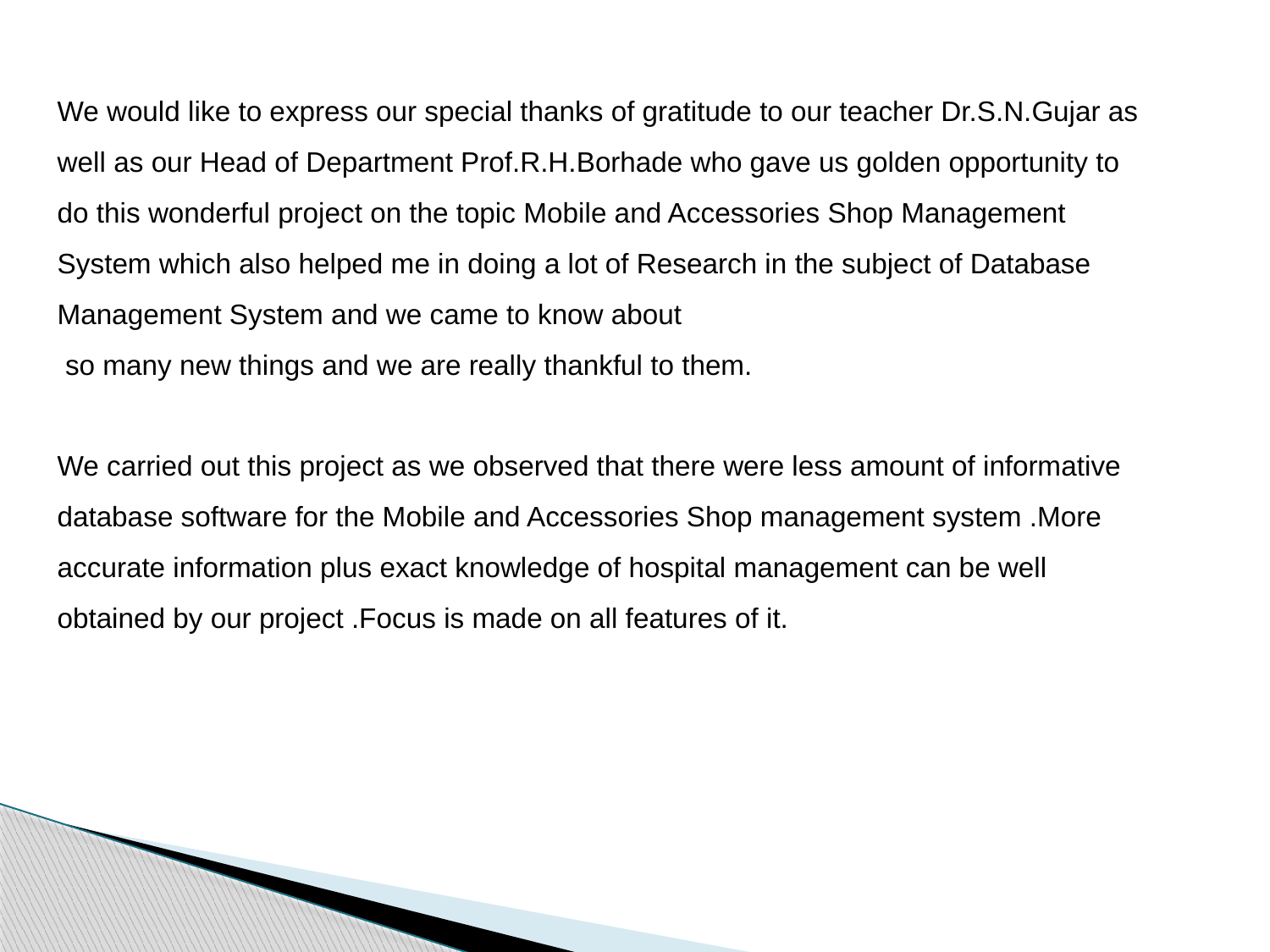

We would like to express our special thanks of gratitude to our teacher Dr.S.N.Gujar as well as our Head of Department Prof.R.H.Borhade who gave us golden opportunity to do this wonderful project on the topic Mobile and Accessories Shop Management System which also helped me in doing a lot of Research in the subject of Database Management System and we came to know about
 so many new things and we are really thankful to them.

We carried out this project as we observed that there were less amount of informative database software for the Mobile and Accessories Shop management system .More accurate information plus exact knowledge of hospital management can be well obtained by our project .Focus is made on all features of it.